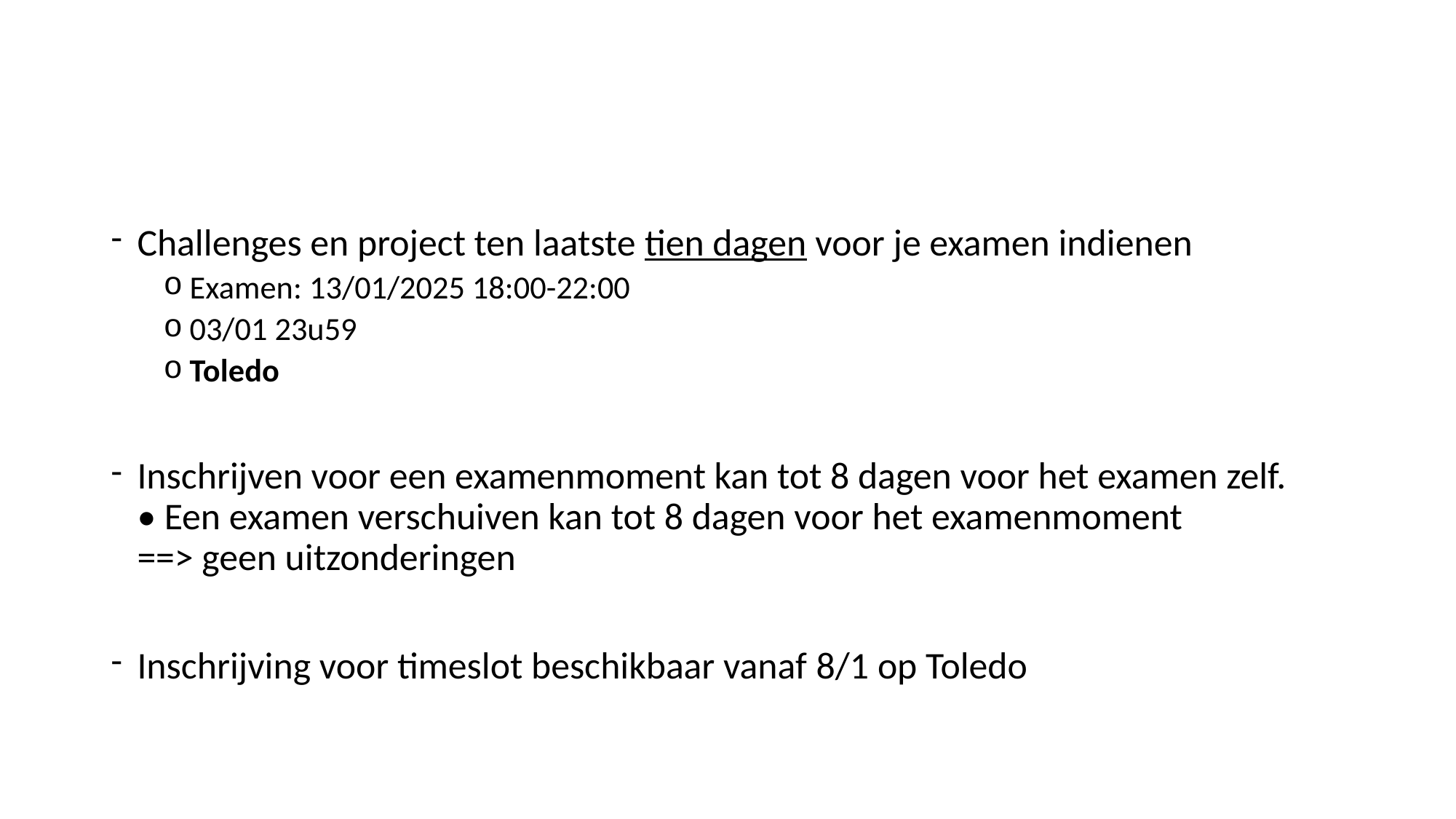

#
Challenges en project ten laatste tien dagen voor je examen indienen
Examen: 13/01/2025 18:00-22:00
03/01 23u59
Toledo

Inschrijven voor een examenmoment kan tot 8 dagen voor het examen zelf.
• Een examen verschuiven kan tot 8 dagen voor het examenmoment
==> geen uitzonderingen

Inschrijving voor timeslot beschikbaar vanaf 8/1 op Toledo